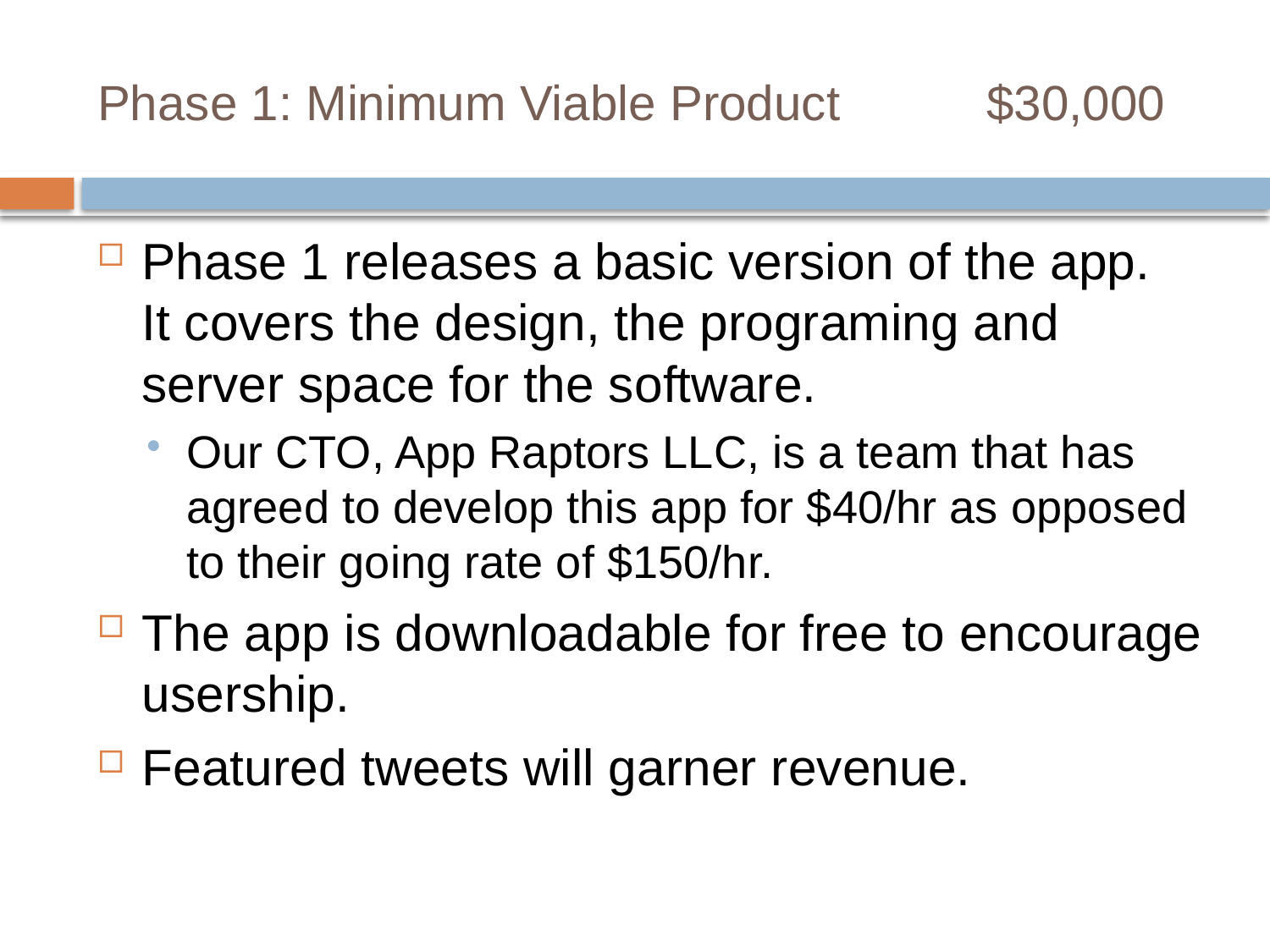

# Phase 1: Minimum Viable Product 		$30,000
Phase 1 releases a basic version of the app.  It covers the design, the programing and server space for the software.
Our CTO, App Raptors LLC, is a team that has agreed to develop this app for $40/hr as opposed to their going rate of $150/hr.
The app is downloadable for free to encourage usership.
Featured tweets will garner revenue.